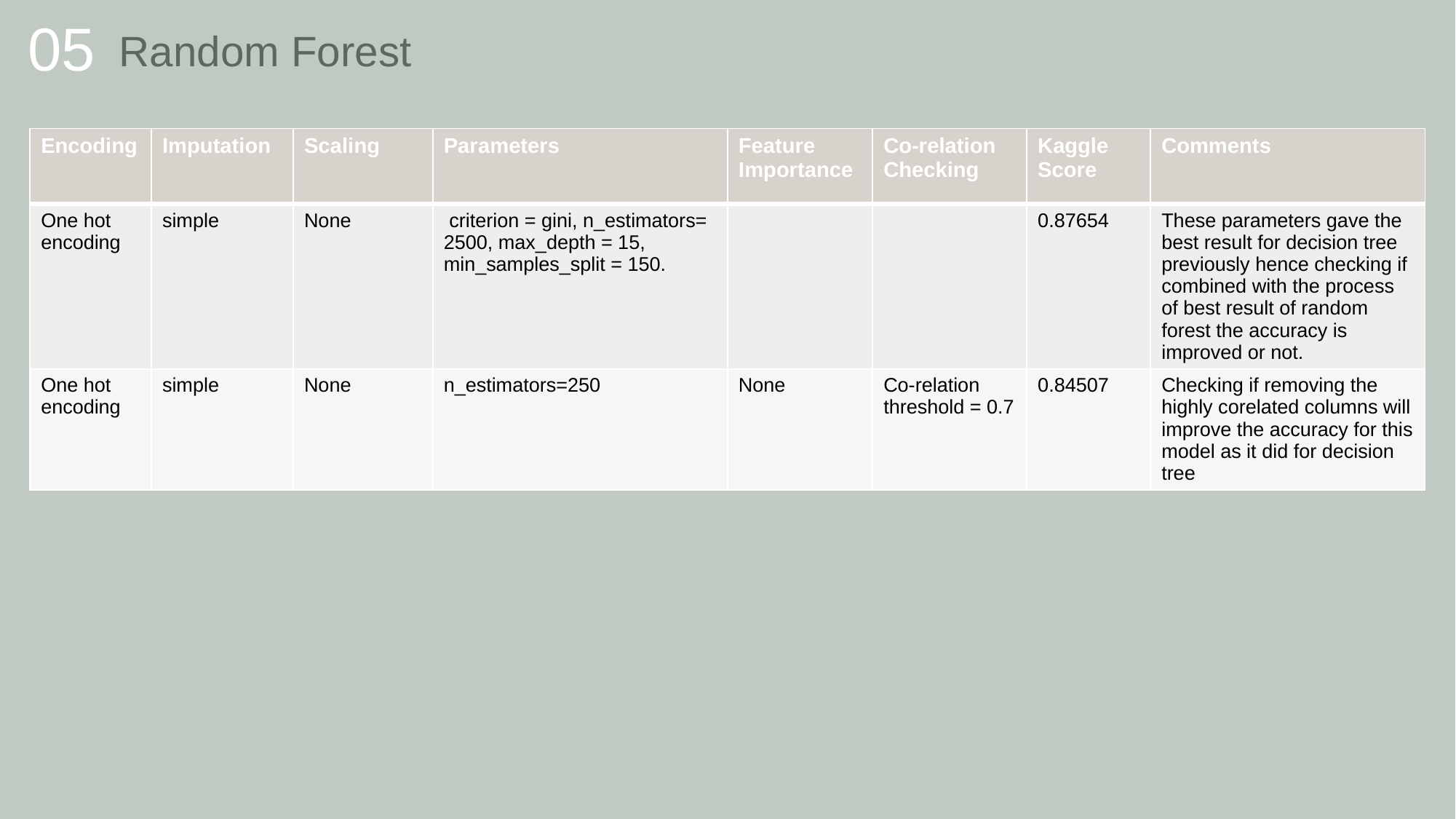

# Random Forest
05
| Encoding | Imputation | Scaling | Parameters | Feature Importance | Co-relation Checking | Kaggle Score | Comments |
| --- | --- | --- | --- | --- | --- | --- | --- |
| One hot encoding | simple | None | criterion = gini, n\_estimators= 2500, max\_depth = 15, min\_samples\_split = 150. |  |  | 0.87654 | These parameters gave the best result for decision tree previously hence checking if combined with the process of best result of random forest the accuracy is improved or not. |
| One hot encoding | simple | None | n\_estimators=250 | None | Co-relation threshold = 0.7 | 0.84507 | Checking if removing the highly corelated columns will improve the accuracy for this model as it did for decision tree |